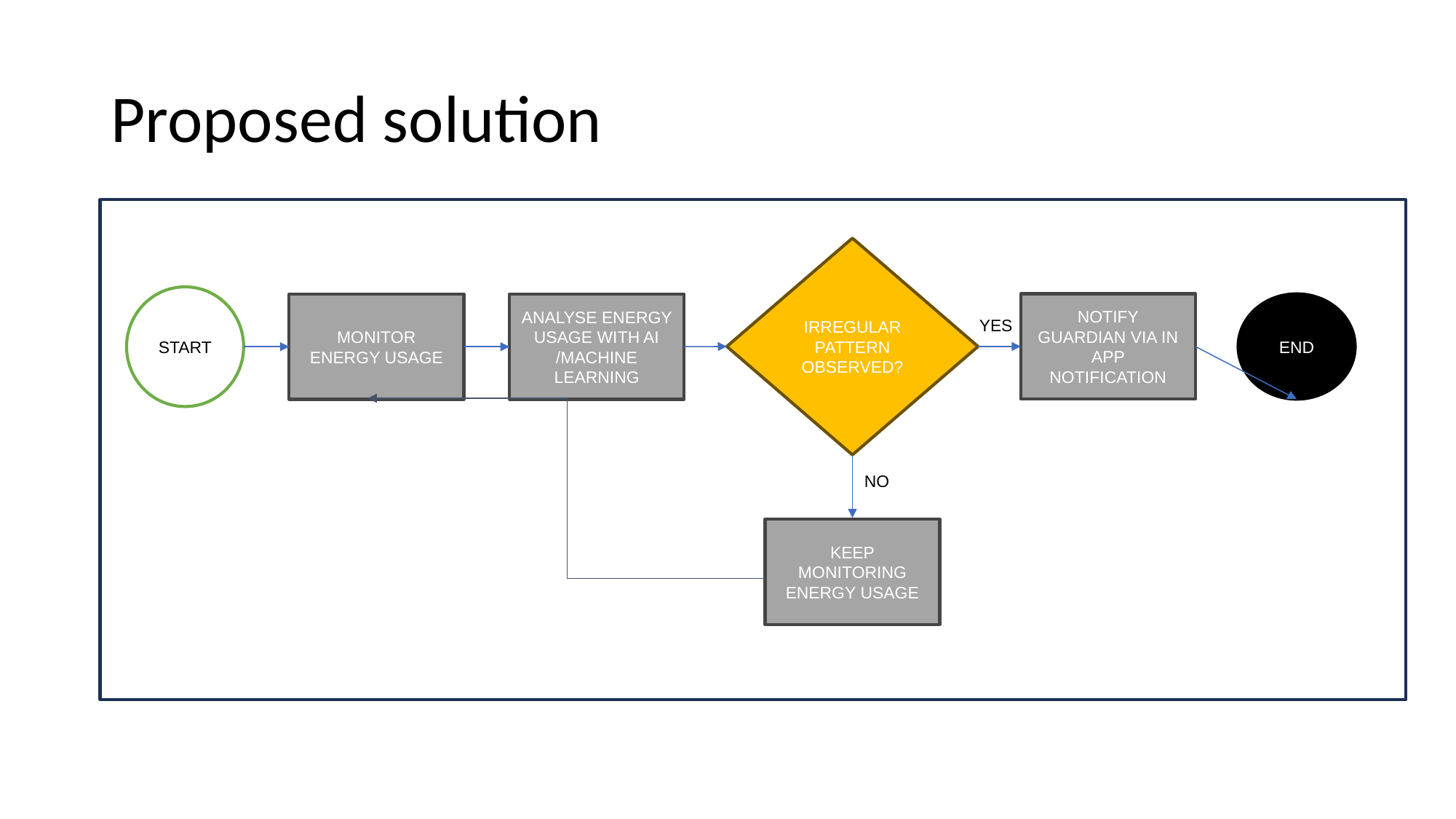

# Proposed solution

IRREGULAR PATTERN OBSERVED?
START
NOTIFY GUARDIAN VIA IN APP NOTIFICATION
END
MONITOR ENERGY USAGE
ANALYSE ENERGY USAGE WITH AI /MACHINE LEARNING
YES
NO
KEEP MONITORING ENERGY USAGE